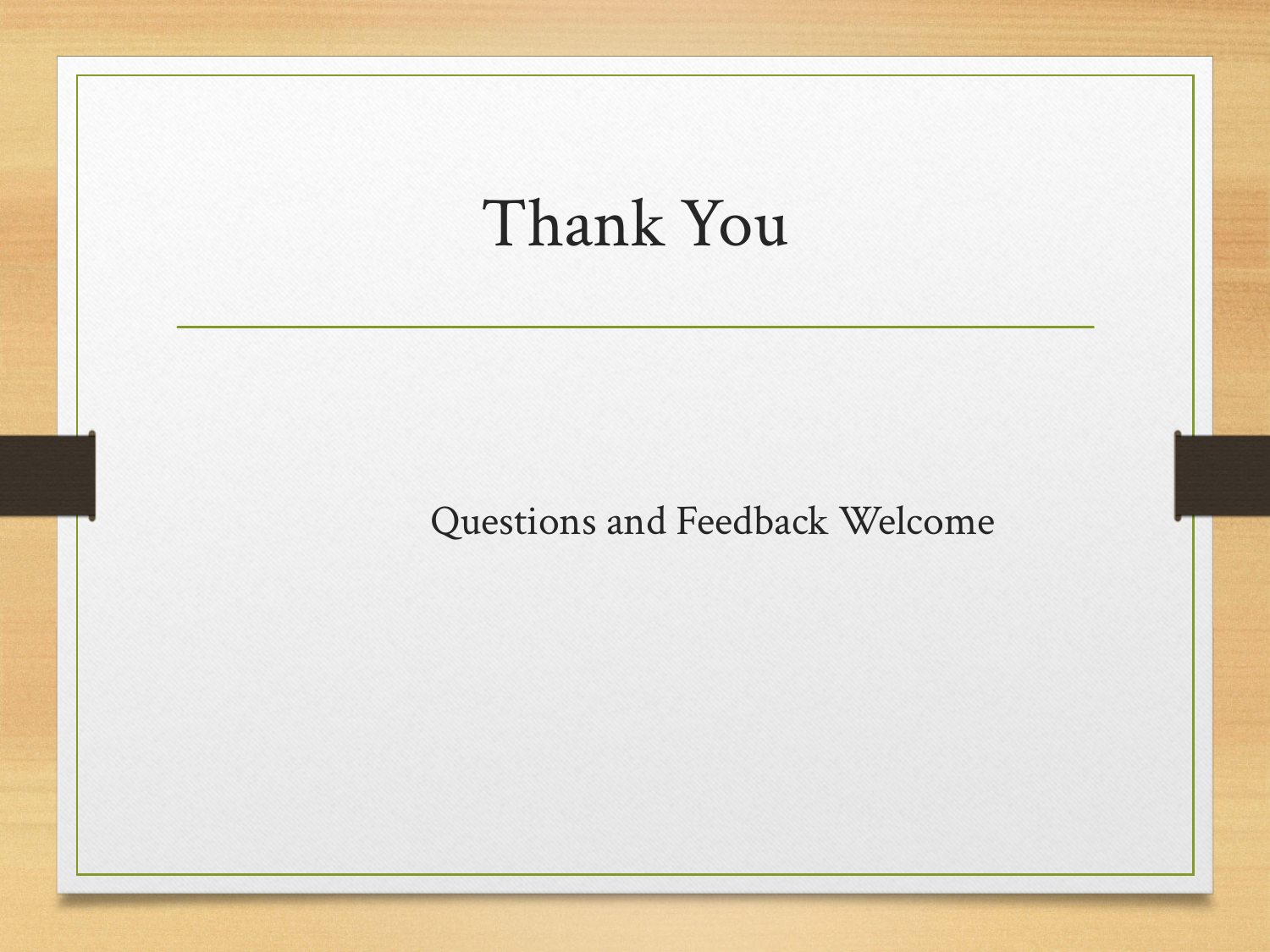

# Thank You

		Questions and Feedback Welcome